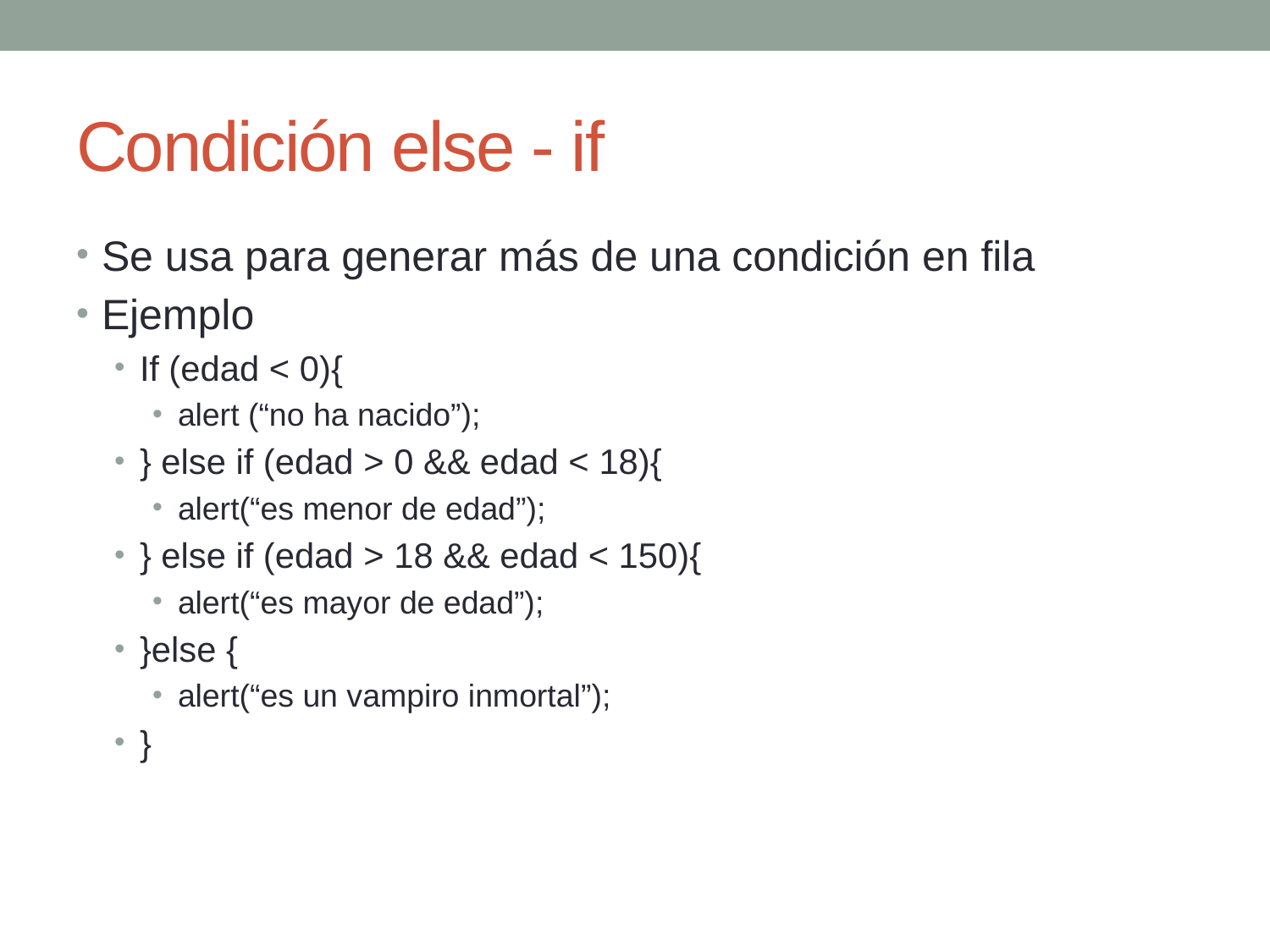

# Condición else - if
Se usa para generar más de una condición en fila
Ejemplo
If (edad < 0){
alert (“no ha nacido”);
} else if (edad > 0 && edad < 18){
alert(“es menor de edad”);
} else if (edad > 18 && edad < 150){
alert(“es mayor de edad”);
}else {
alert(“es un vampiro inmortal”);
}